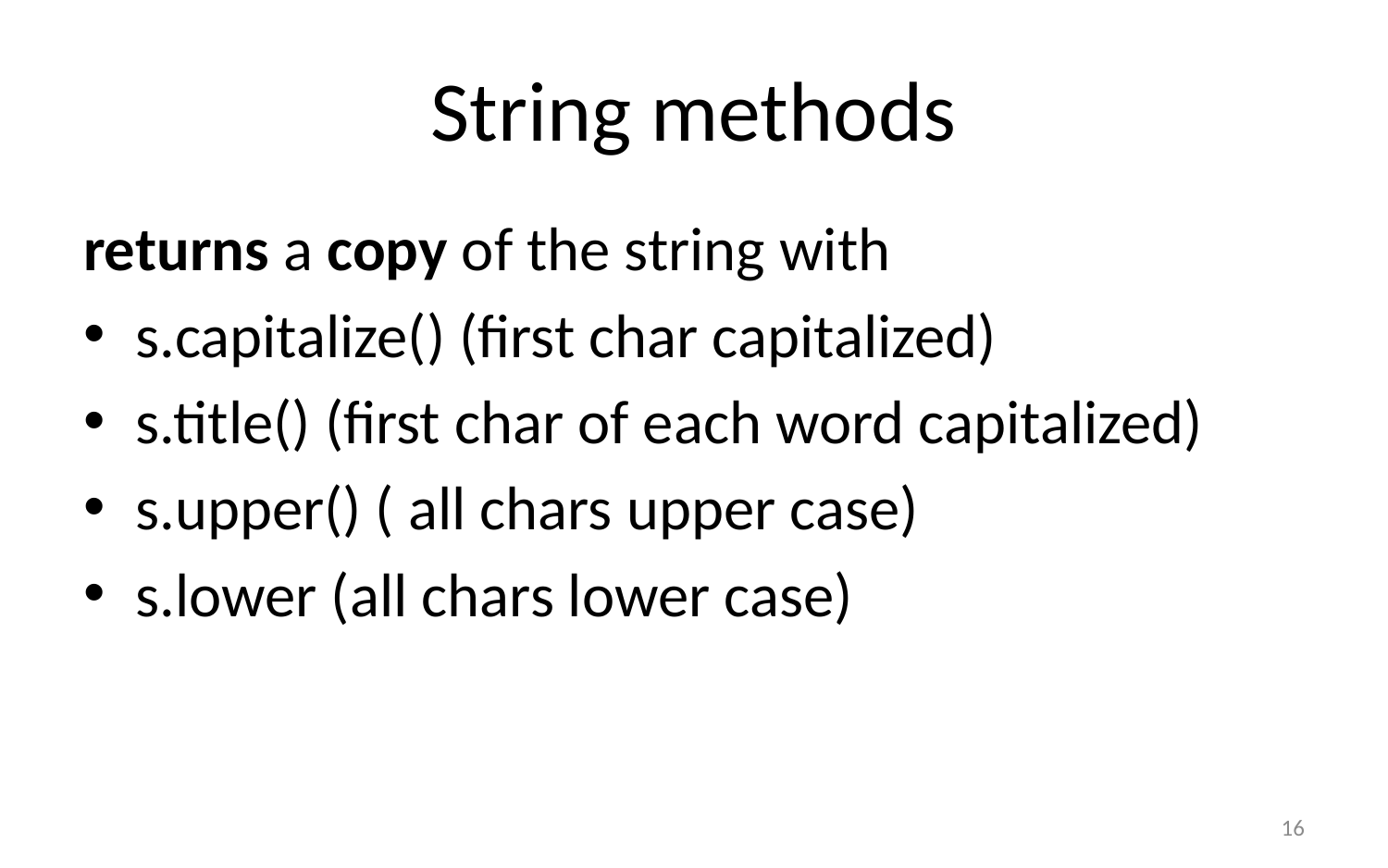

# String methods
returns a copy of the string with
s.capitalize() (first char capitalized)
s.title() (first char of each word capitalized)
s.upper() ( all chars upper case)
s.lower (all chars lower case)
16